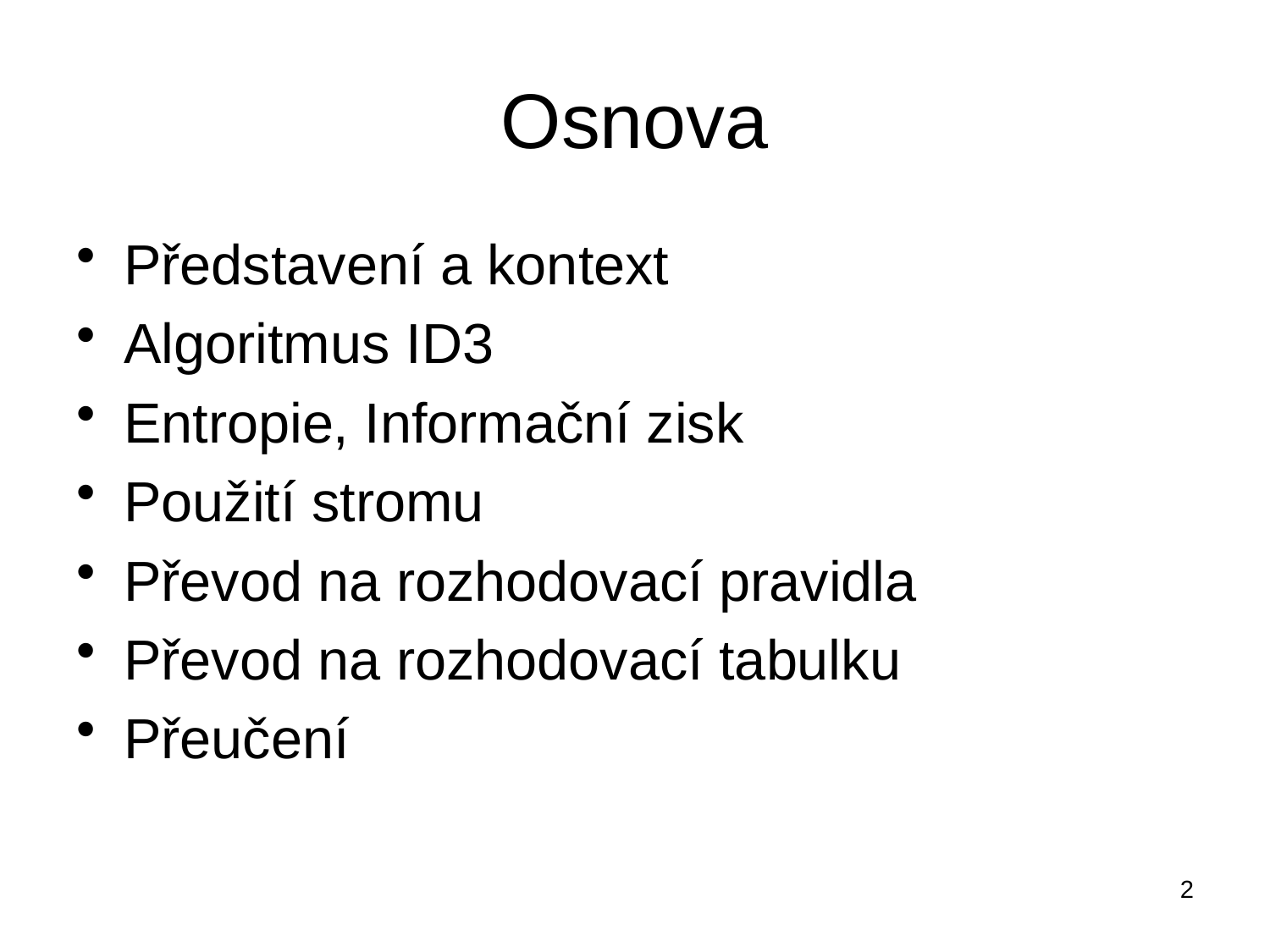

# Osnova
Představení a kontext
Algoritmus ID3
Entropie, Informační zisk
Použití stromu
Převod na rozhodovací pravidla
Převod na rozhodovací tabulku
Přeučení

2